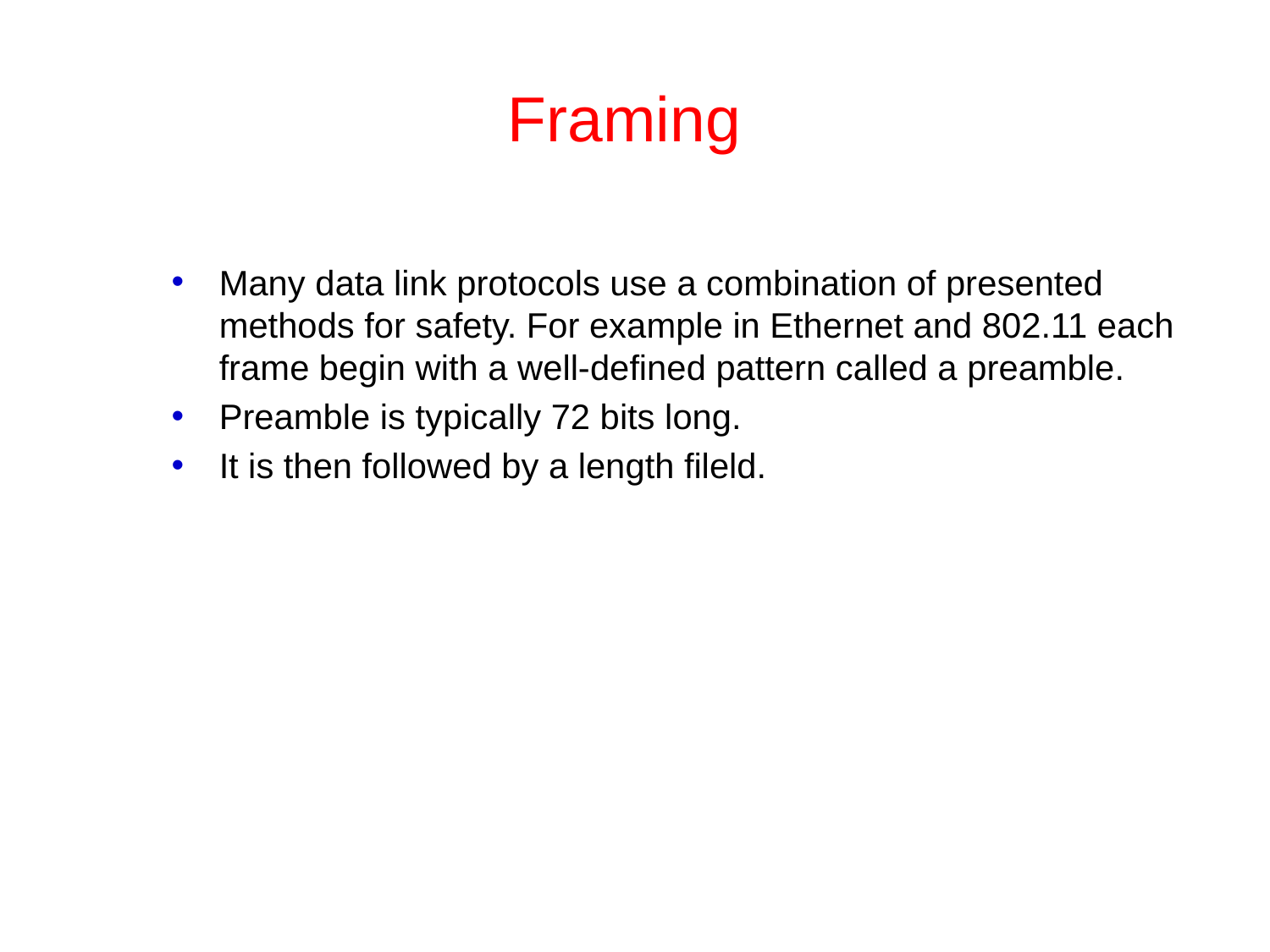

# Framing
Many data link protocols use a combination of presented methods for safety. For example in Ethernet and 802.11 each frame begin with a well-defined pattern called a preamble.
Preamble is typically 72 bits long.
It is then followed by a length fileld.